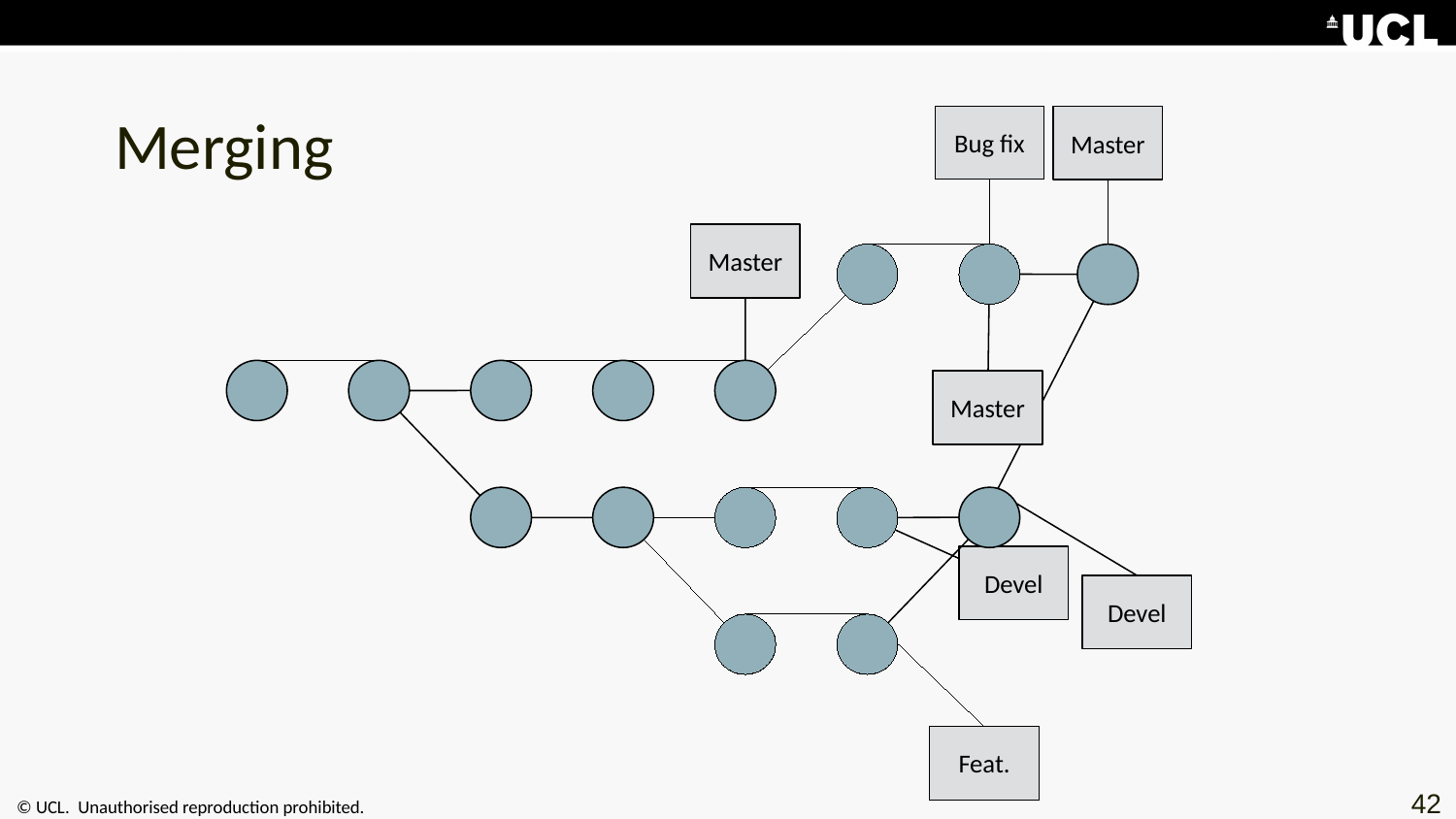

# Merging
Bug fix
Master

Master

Master

Devel

Devel

Feat.
42